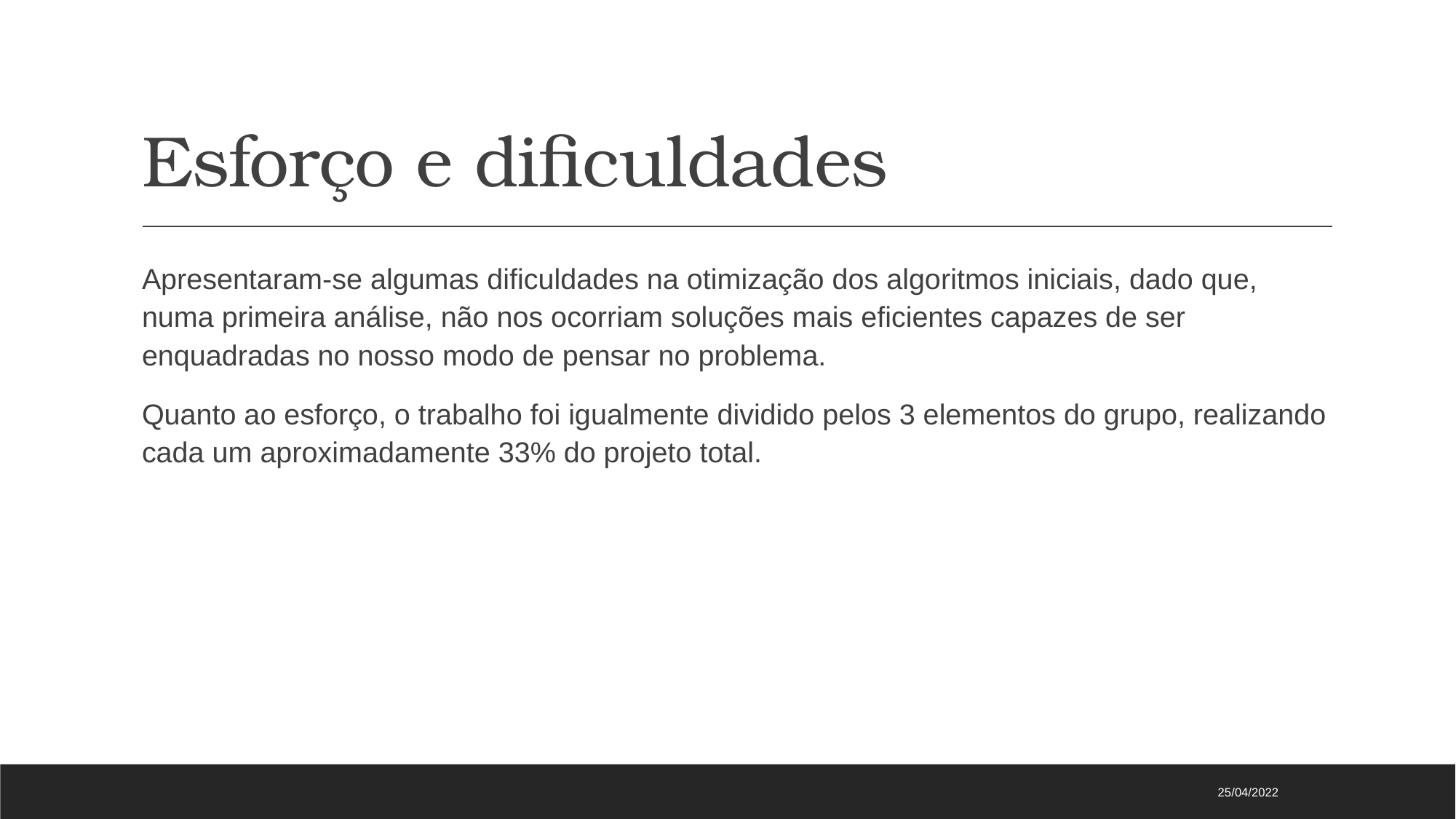

# Esforço e dificuldades
Apresentaram-se algumas dificuldades na otimização dos algoritmos iniciais, dado que, numa primeira análise, não nos ocorriam soluções mais eficientes capazes de ser enquadradas no nosso modo de pensar no problema.
Quanto ao esforço, o trabalho foi igualmente dividido pelos 3 elementos do grupo, realizando cada um aproximadamente 33% do projeto total.
25/04/2022